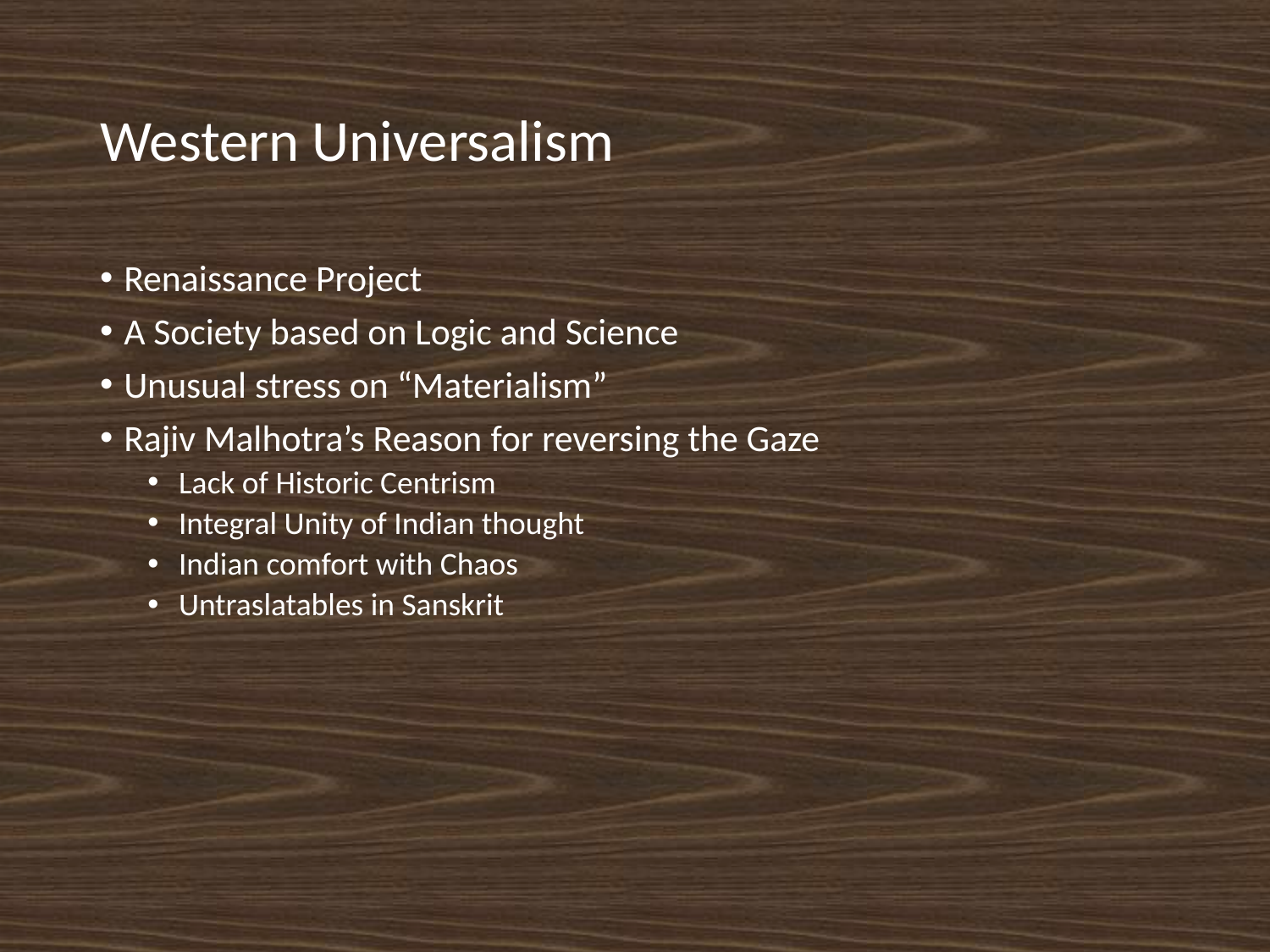

# Western Universalism
Renaissance Project
A Society based on Logic and Science
Unusual stress on “Materialism”
Rajiv Malhotra’s Reason for reversing the Gaze
 Lack of Historic Centrism
 Integral Unity of Indian thought
 Indian comfort with Chaos
 Untraslatables in Sanskrit